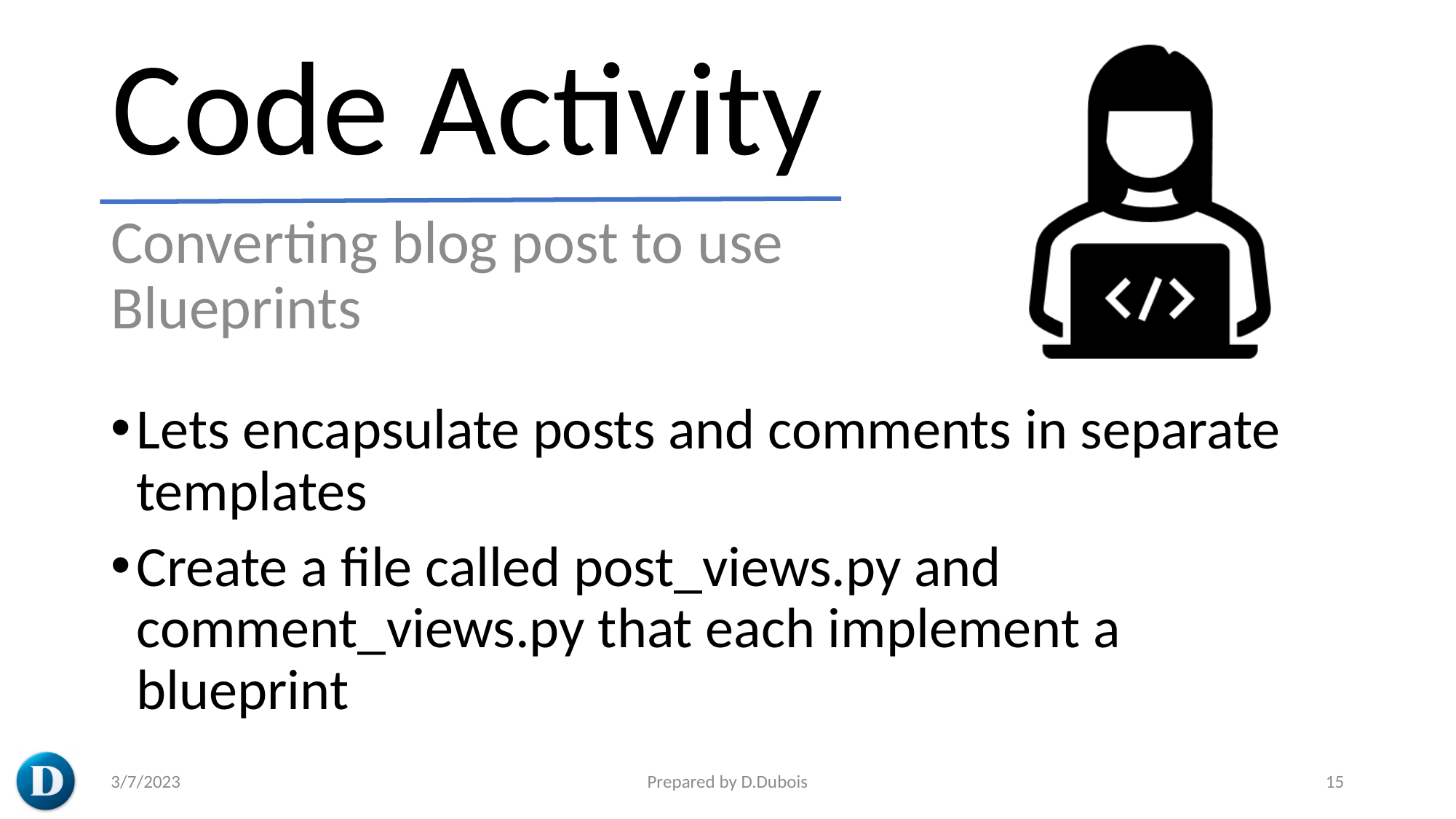

Converting blog post to use Blueprints
Lets encapsulate posts and comments in separate templates
Create a file called post_views.py and comment_views.py that each implement a blueprint
3/7/2023
Prepared by D.Dubois
15